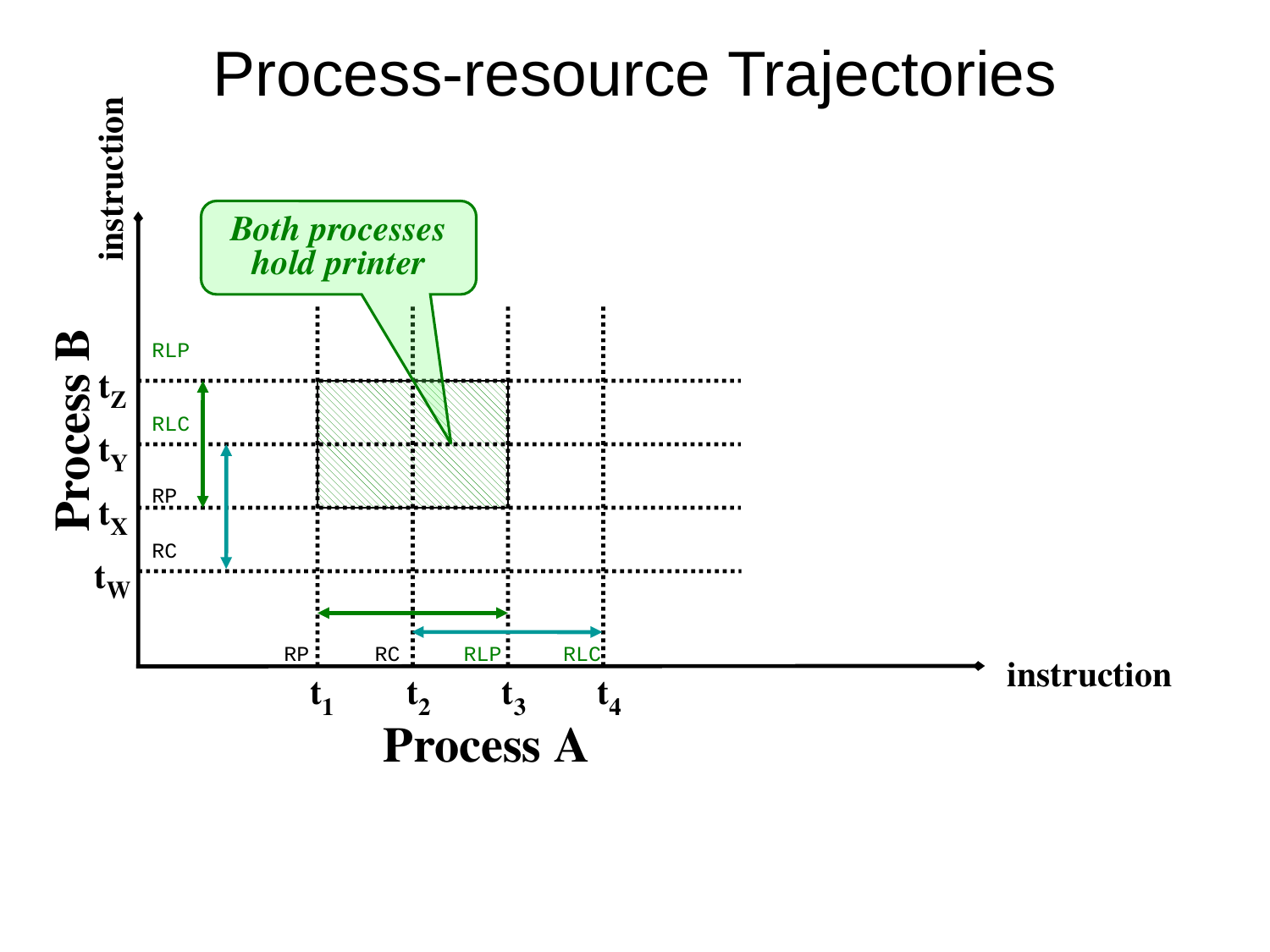

# Process-resource Trajectories
instruction
Both processes
hold printer

RLP
tZ

Process B
RLC
tY

tX
RP

RC
tW

RP
RC
RLP
RLC
instruction
t1
t2
t3
t4

Process A